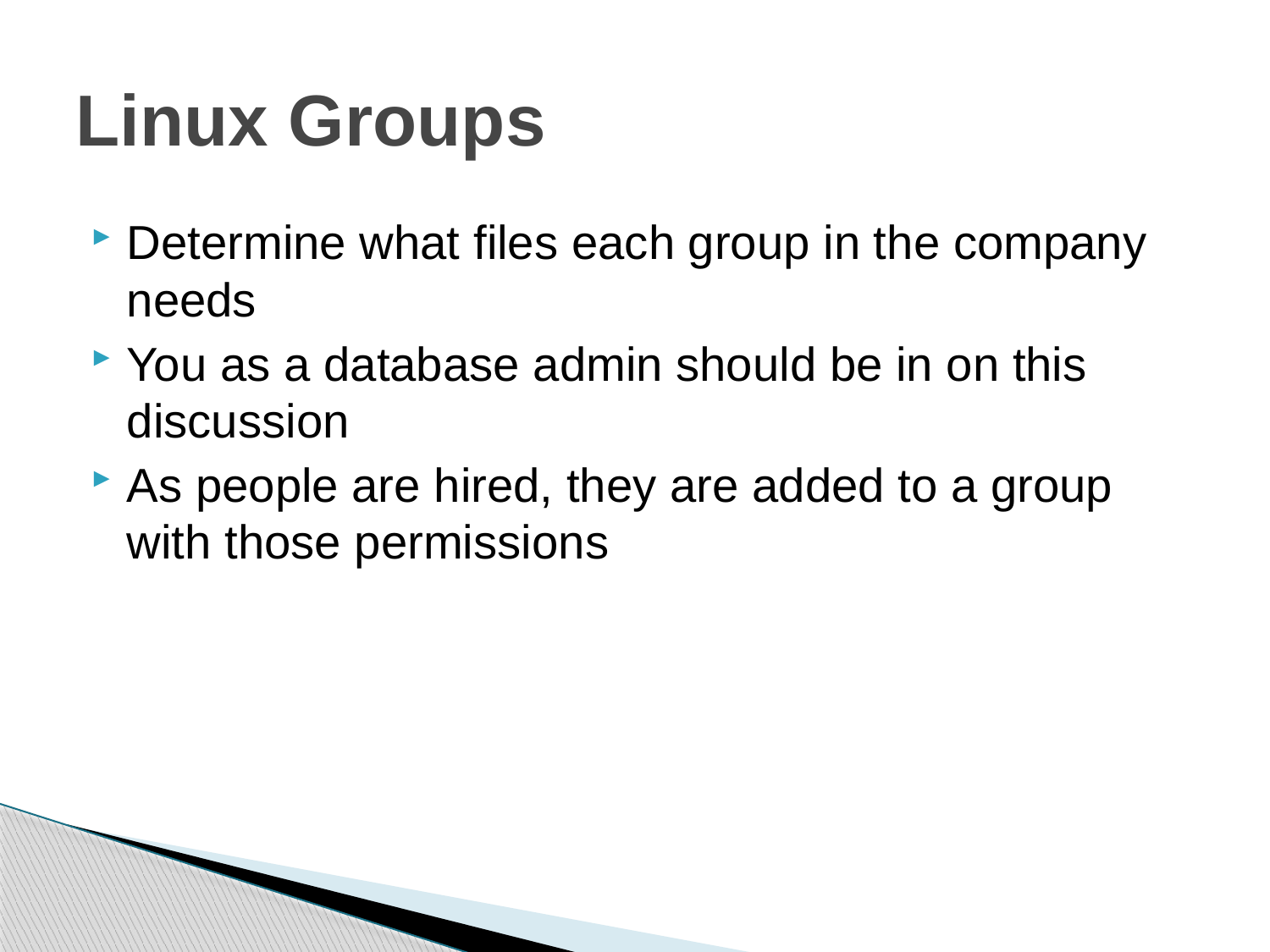

# Linux Groups
Determine what files each group in the company needs
You as a database admin should be in on this discussion
As people are hired, they are added to a group with those permissions